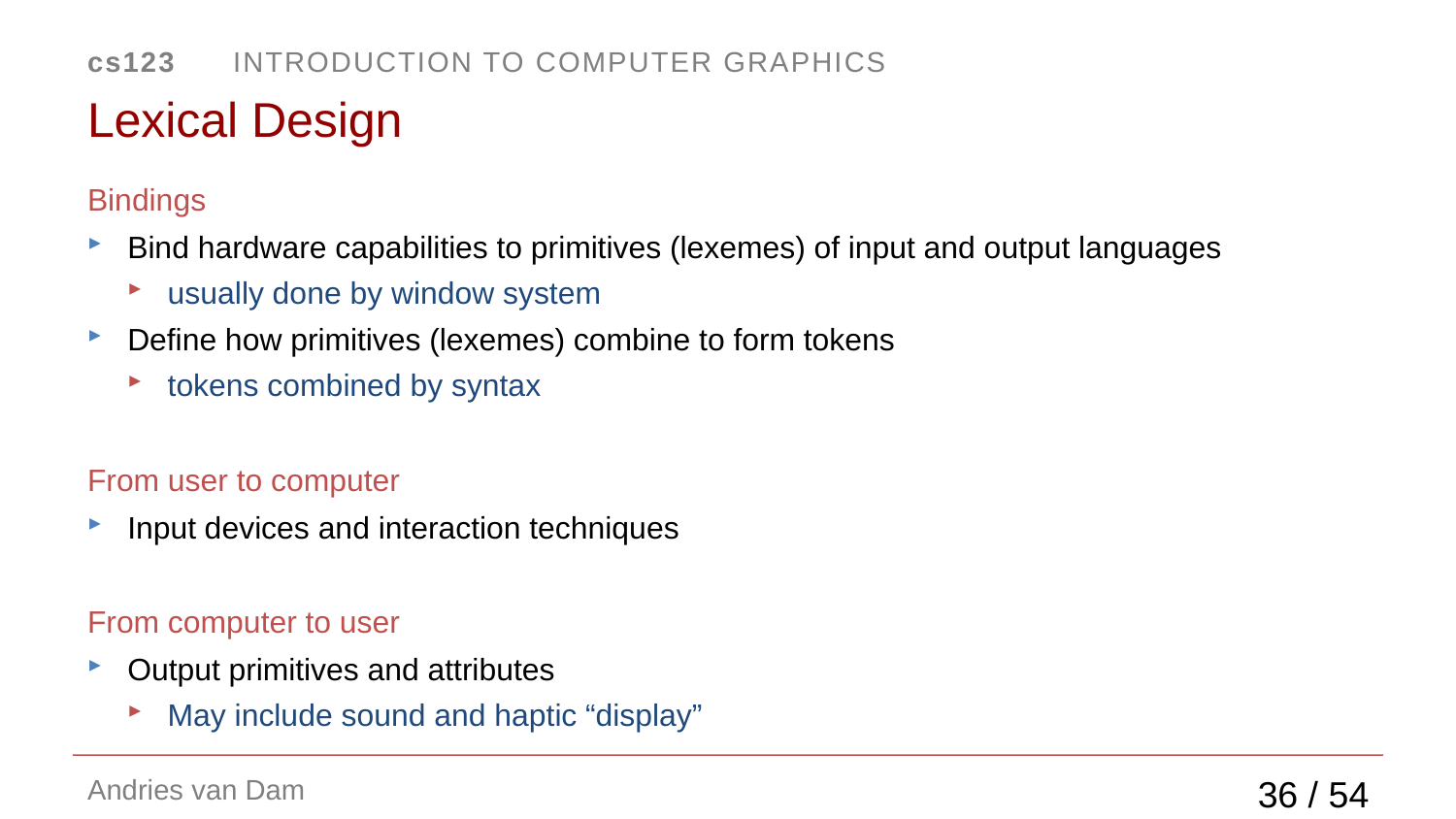

# Lexical Design
Bindings
Bind hardware capabilities to primitives (lexemes) of input and output languages
usually done by window system
Define how primitives (lexemes) combine to form tokens
tokens combined by syntax

From user to computer
Input devices and interaction techniques

From computer to user
Output primitives and attributes
May include sound and haptic “display”